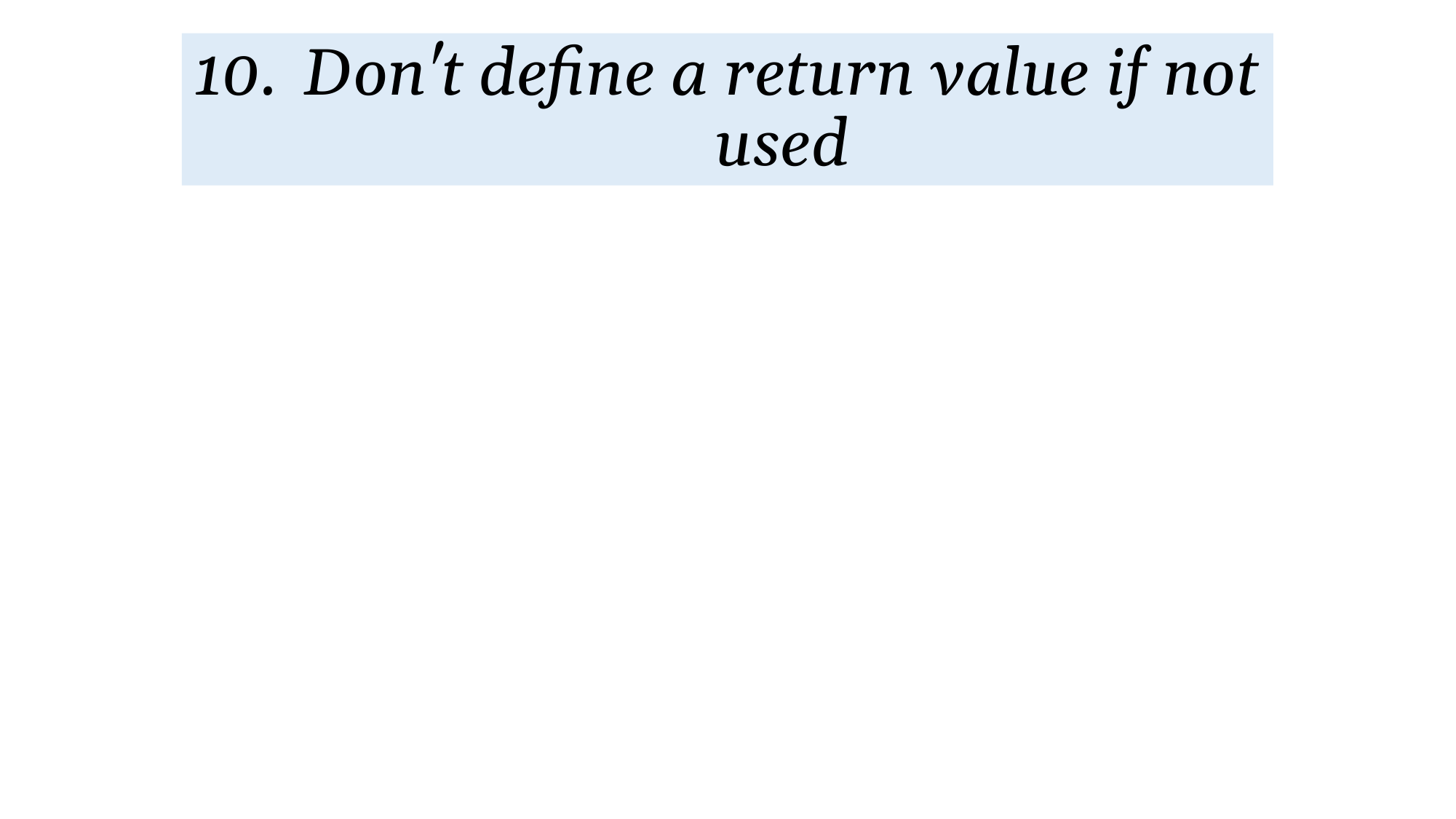

# Don't define a return value if not used